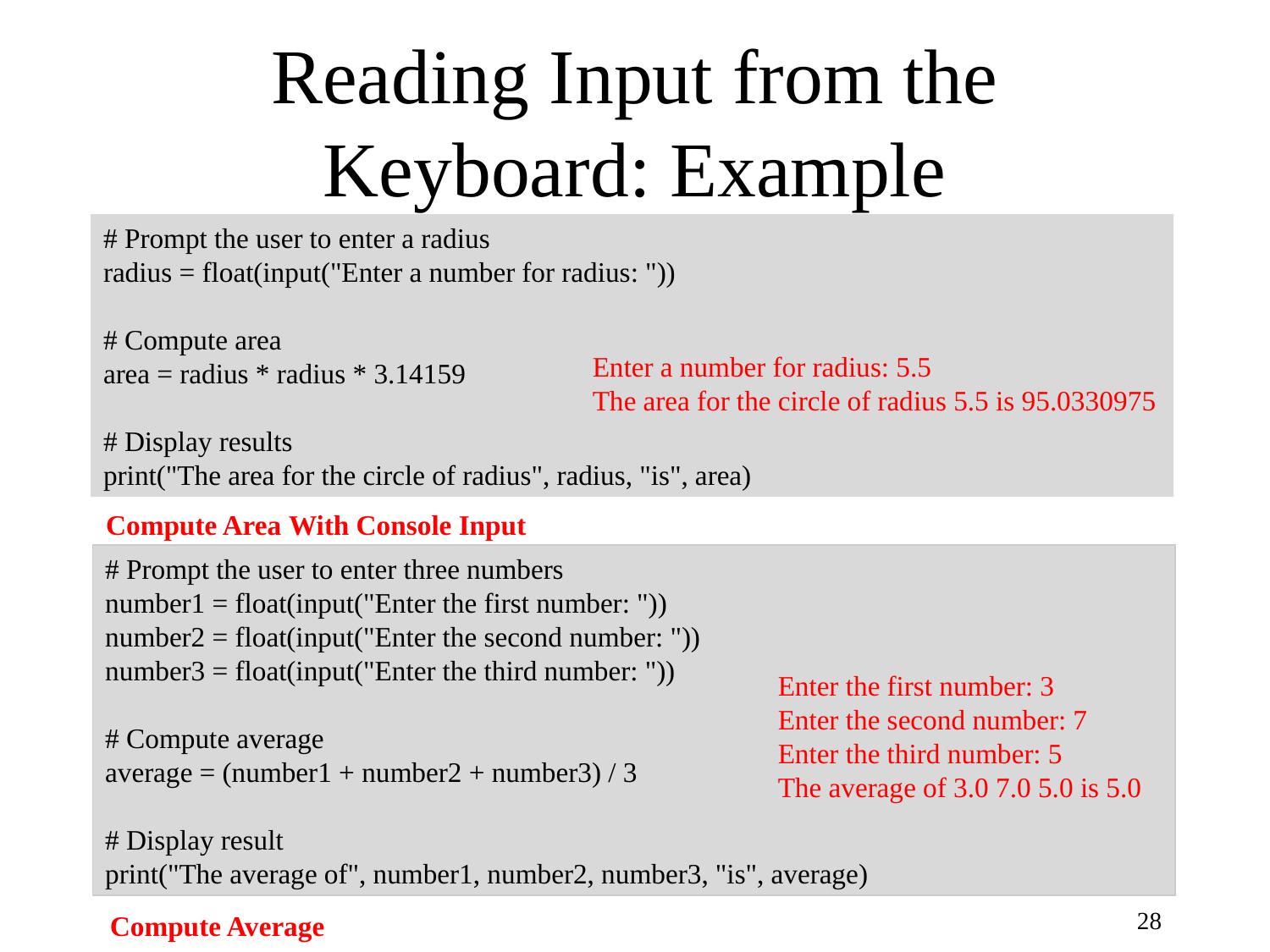

# Reading Input from the Keyboard: Example
# Prompt the user to enter a radius
radius = float(input("Enter a number for radius: "))

# Compute area
area = radius * radius * 3.14159

# Display results
print("The area for the circle of radius", radius, "is", area)
Enter a number for radius: 5.5
The area for the circle of radius 5.5 is 95.0330975
Compute Area With Console Input
# Prompt the user to enter three numbers
number1 = float(input("Enter the first number: "))
number2 = float(input("Enter the second number: "))
number3 = float(input("Enter the third number: "))

# Compute average
average = (number1 + number2 + number3) / 3

# Display result
print("The average of", number1, number2, number3, "is", average)
Enter the first number: 3
Enter the second number: 7
Enter the third number: 5
The average of 3.0 7.0 5.0 is 5.0
28
Compute Average